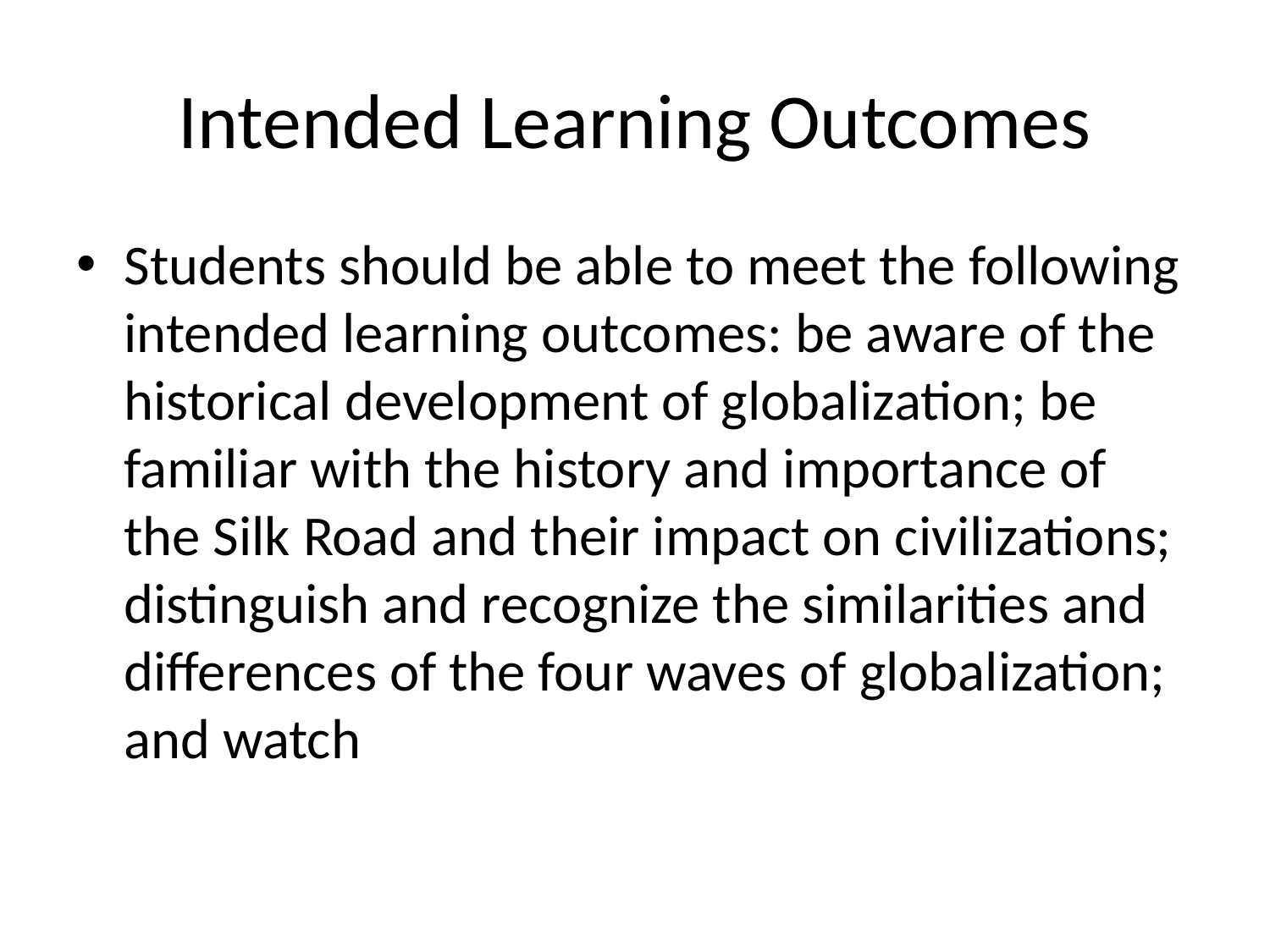

# Intended Learning Outcomes
Students should be able to meet the following intended learning outcomes: be aware of the historical development of globalization; be familiar with the history and importance of the Silk Road and their impact on civilizations; distinguish and recognize the similarities and differences of the four waves of globalization; and watch